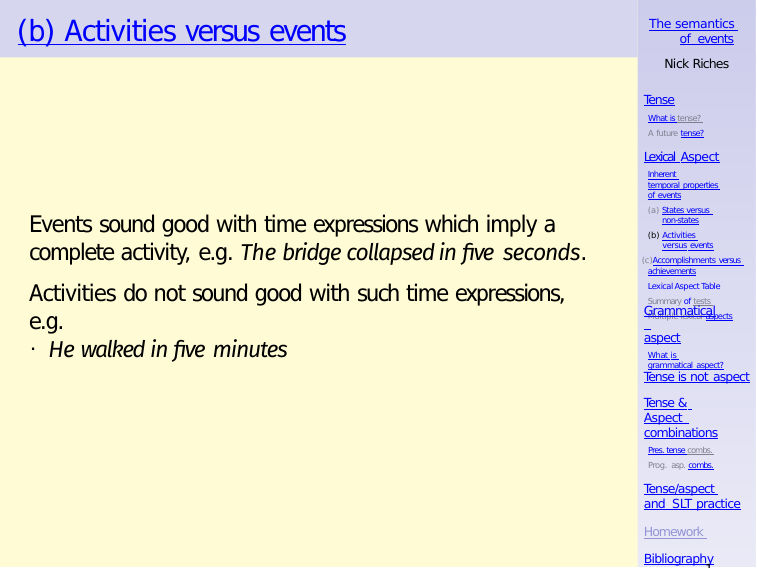

# (b) Activities versus events
The semantics of  events
Nick Riches

Tense
What is tense?  A future tense?
Lexical Aspect
Inherent temporal  properties of events
States versus non-states
Activities versus events
Accomplishments versus  achievements
Lexical Aspect Table  Summary of tests  Multiple lexical aspects
Events sound good with time expressions which imply a  complete activity, e.g. The bridge collapsed in five seconds.
Activities do not sound good with such time expressions, e.g.
He walked in five minutes
Grammatical  aspect
What is grammatical  aspect?
Tense is not aspect

Tense & Aspect  combinations
Pres. tense combs.  Prog.  asp. combs.

Tense/aspect and  SLT practice
Homework  Bibliography
14 / 38